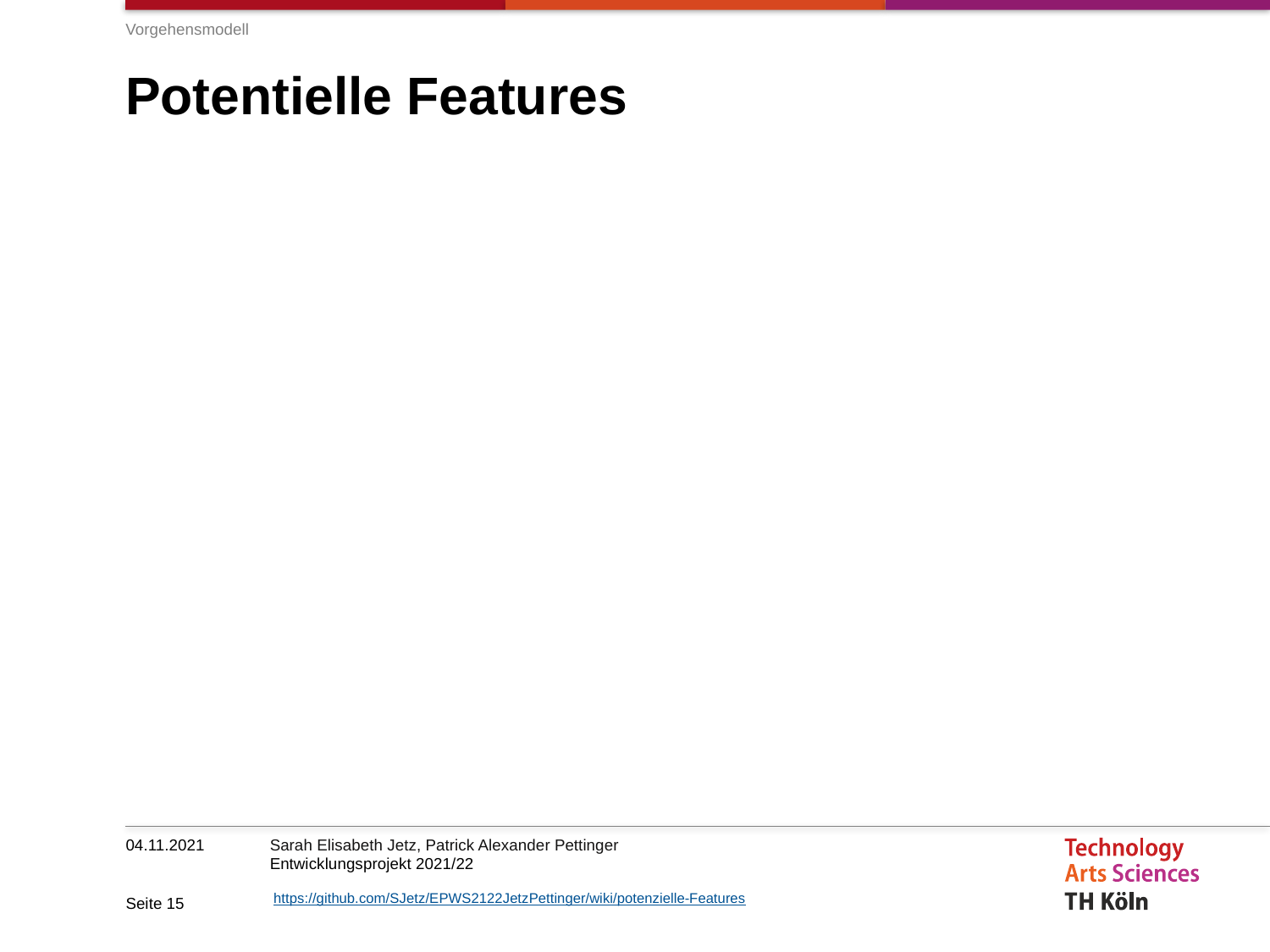

Vorgehensmodell
# Potentielle Features

04.11.2021
Seite 15
https://github.com/SJetz/EPWS2122JetzPettinger/wiki/potenzielle-Features